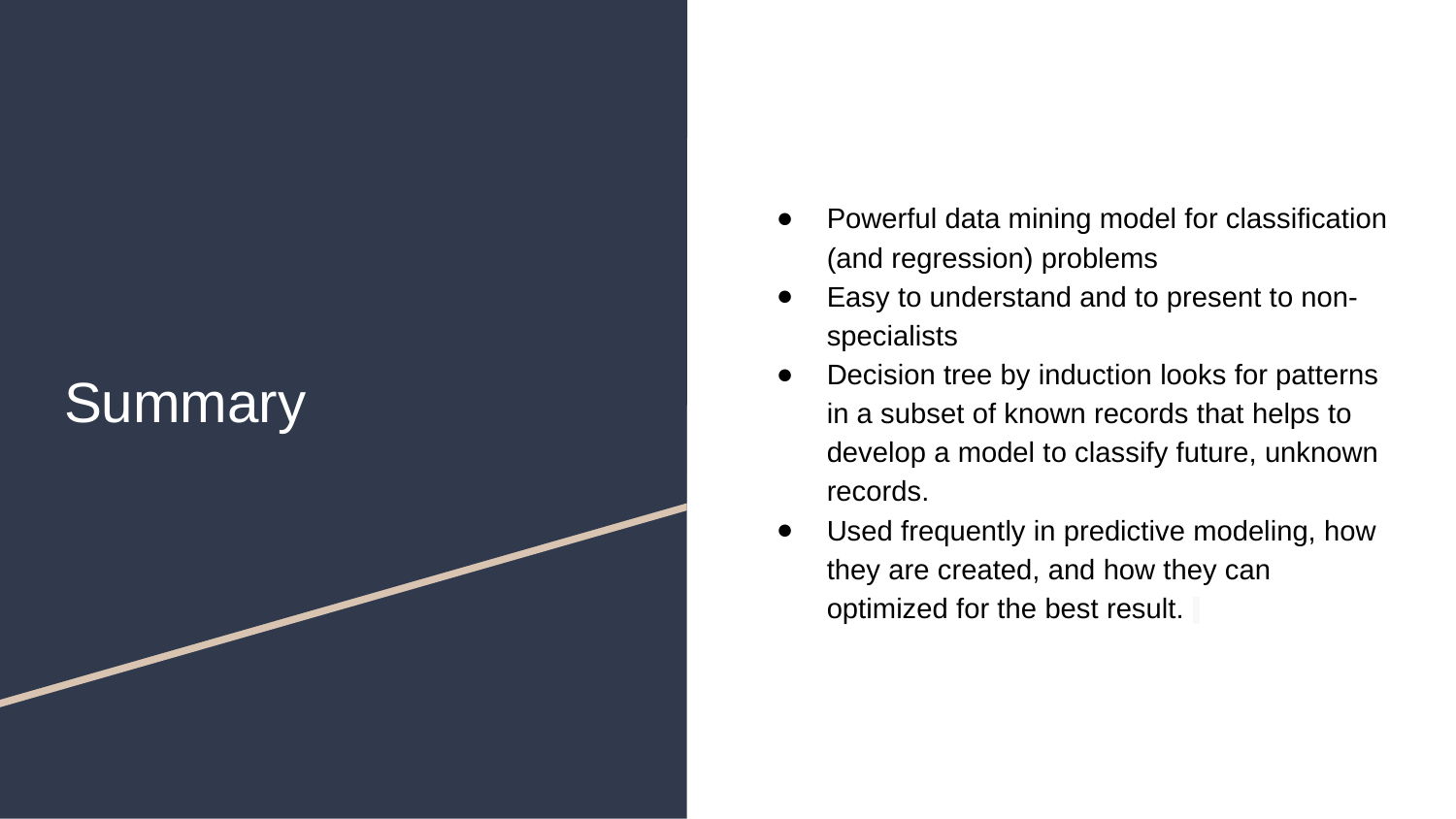

# Summary

Powerful data mining model for classification (and regression) problems
Easy to understand and to present to non-specialists
Decision tree by induction looks for patterns in a subset of known records that helps to develop a model to classify future, unknown records.
Used frequently in predictive modeling, how they are created, and how they can optimized for the best result.